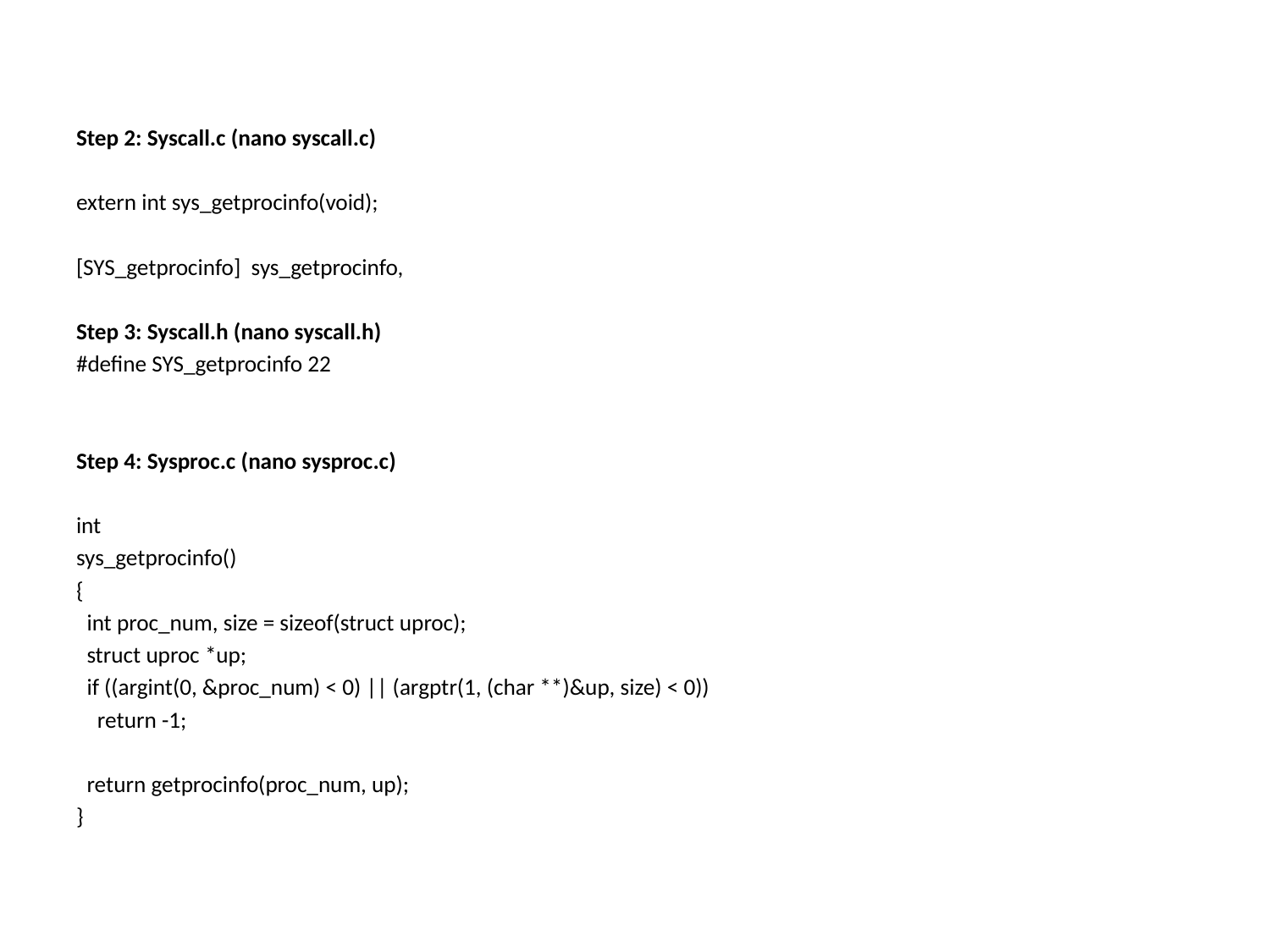

#
Step 2: Syscall.c (nano syscall.c)

extern int sys_getprocinfo(void);

[SYS_getprocinfo]  sys_getprocinfo,

Step 3: Syscall.h (nano syscall.h)
#define SYS_getprocinfo 22

Step 4: Sysproc.c (nano sysproc.c)

int
sys_getprocinfo()
{
  int proc_num, size = sizeof(struct uproc);
  struct uproc *up;
  if ((argint(0, &proc_num) < 0) || (argptr(1, (char **)&up, size) < 0))
    return -1;

  return getprocinfo(proc_num, up);
}